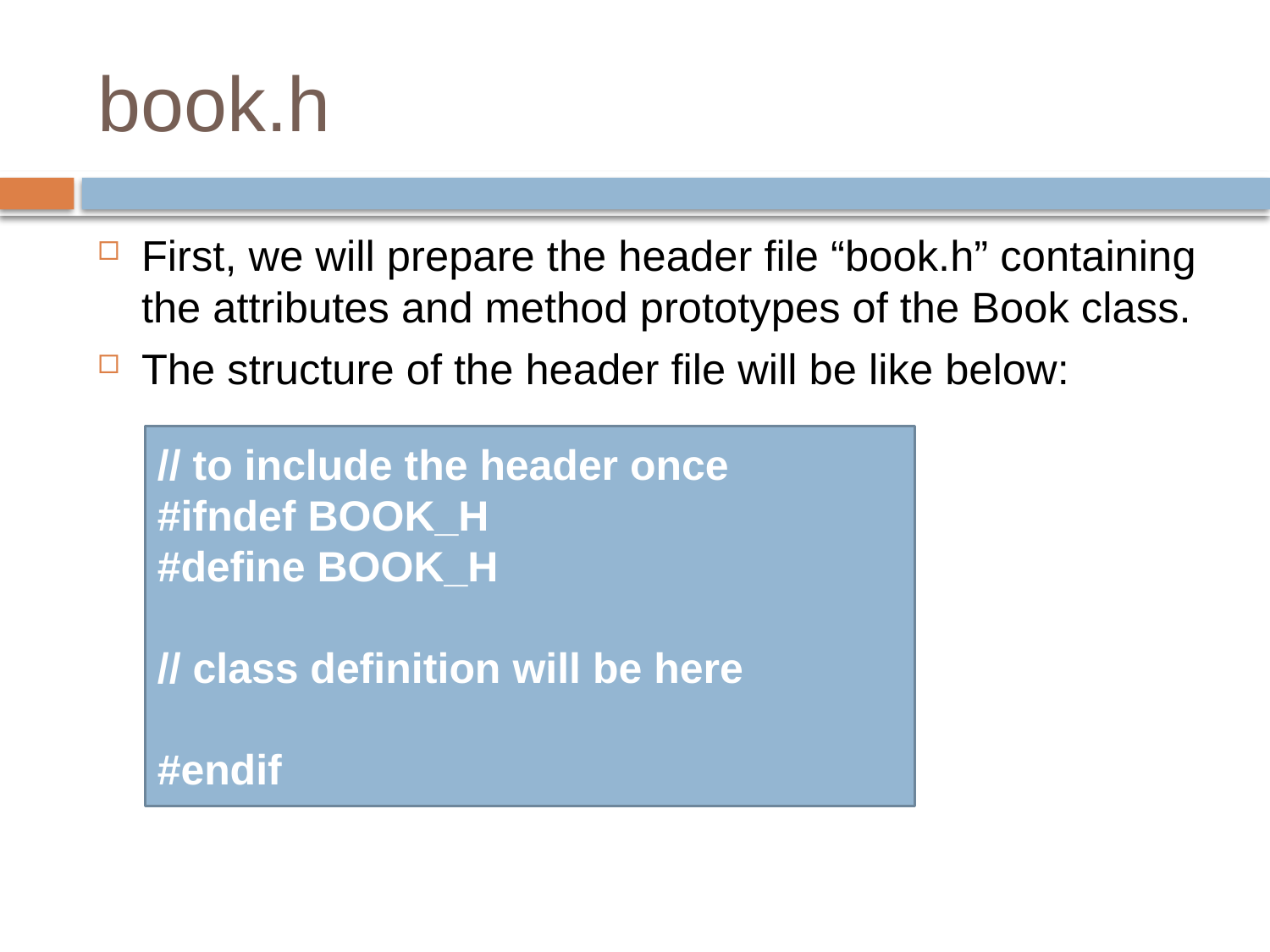

# book.h
First, we will prepare the header file “book.h” containing the attributes and method prototypes of the Book class.
The structure of the header file will be like below:
// to include the header once
#ifndef BOOK_H
#define BOOK_H

// class definition will be here

#endif